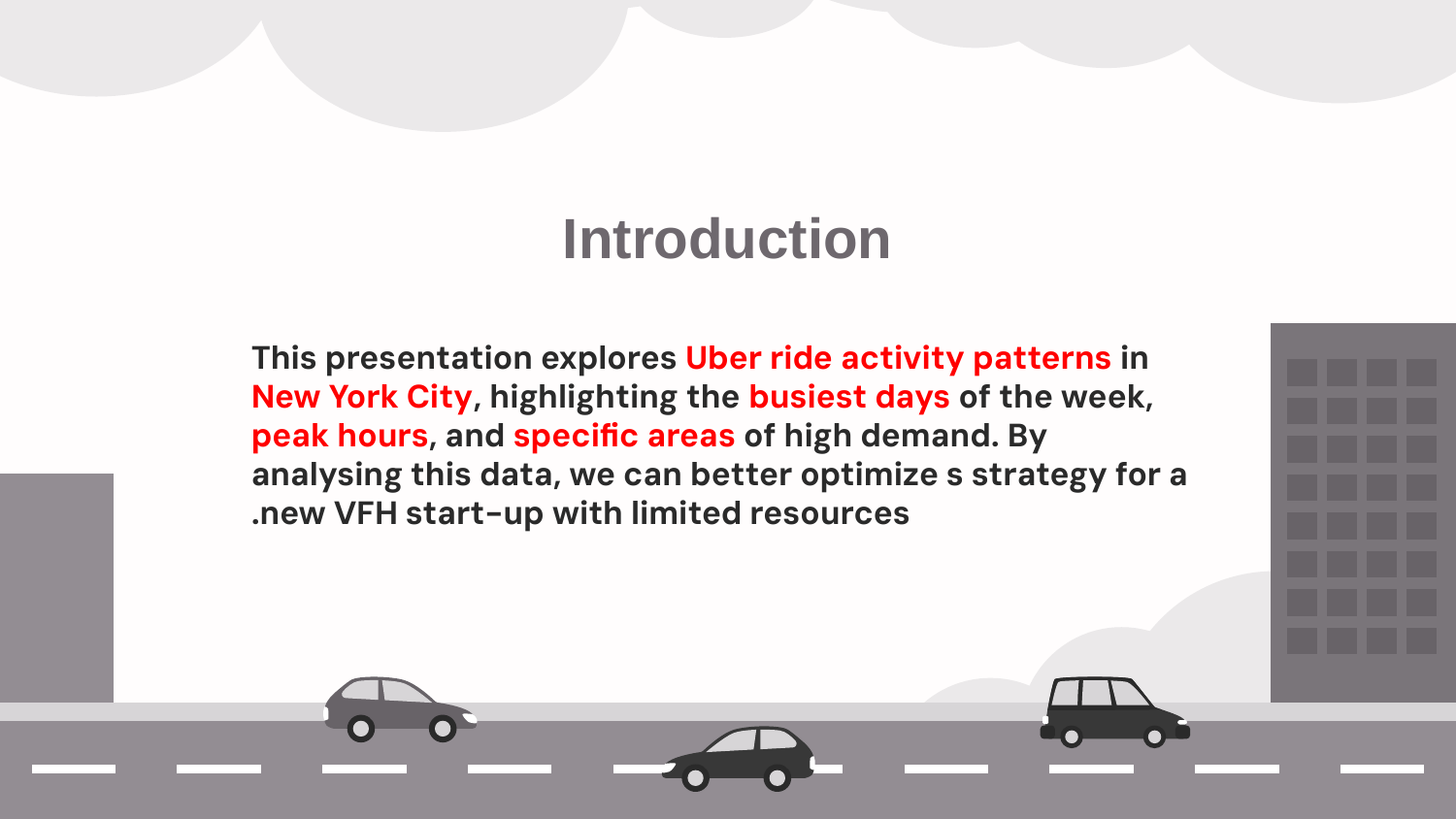

# Introduction
This presentation explores Uber ride activity patterns in New York City, highlighting the busiest days of the week, peak hours, and specific areas of high demand. By analysing this data, we can better optimize s strategy for a new VFH start-up with limited resources.